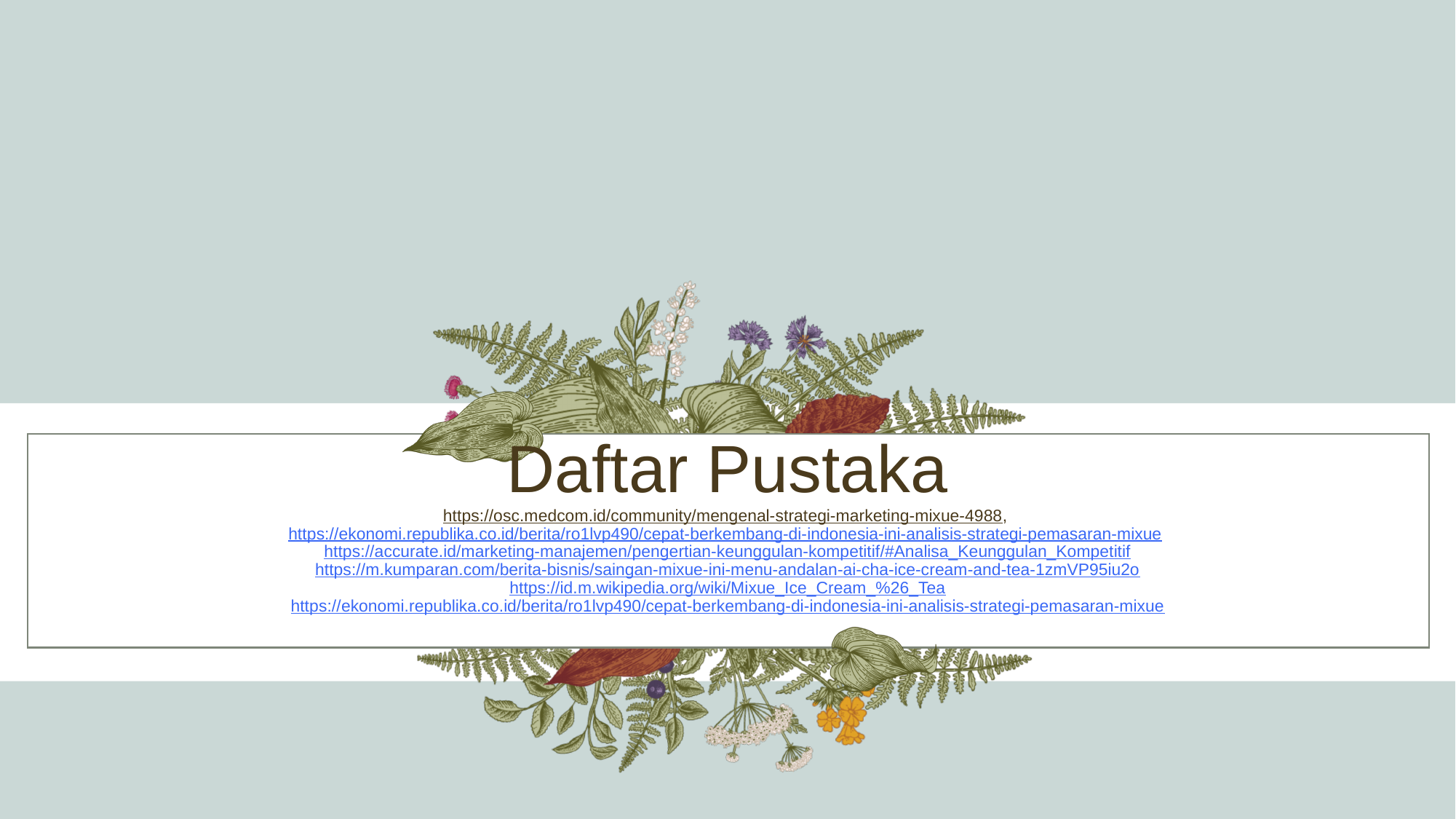

# Daftar Pustaka https://osc.medcom.id/community/mengenal-strategi-marketing-mixue-4988, https://ekonomi.republika.co.id/berita/ro1lvp490/cepat-berkembang-di-indonesia-ini-analisis-strategi-pemasaran-mixue https://accurate.id/marketing-manajemen/pengertian-keunggulan-kompetitif/#Analisa_Keunggulan_Kompetitif https://m.kumparan.com/berita-bisnis/saingan-mixue-ini-menu-andalan-ai-cha-ice-cream-and-tea-1zmVP95iu2o https://id.m.wikipedia.org/wiki/Mixue_Ice_Cream_%26_Tea https://ekonomi.republika.co.id/berita/ro1lvp490/cepat-berkembang-di-indonesia-ini-analisis-strategi-pemasaran-mixue